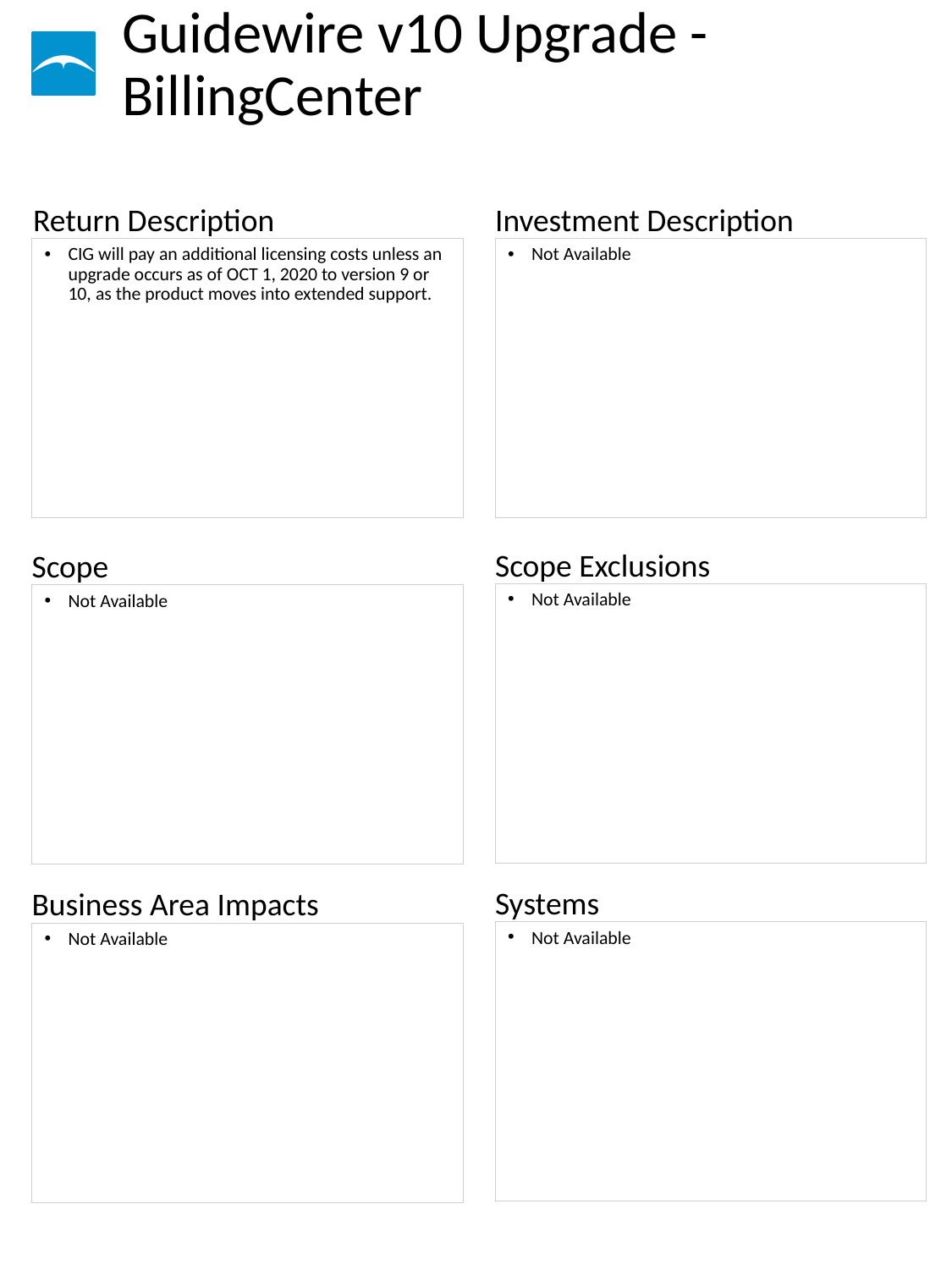

# Guidewire v10 Upgrade - BillingCenter
CIG will pay an additional licensing costs unless an upgrade occurs as of OCT 1, 2020 to version 9 or 10, as the product moves into extended support.
Not Available
Not Available
Not Available
Not Available
Not Available